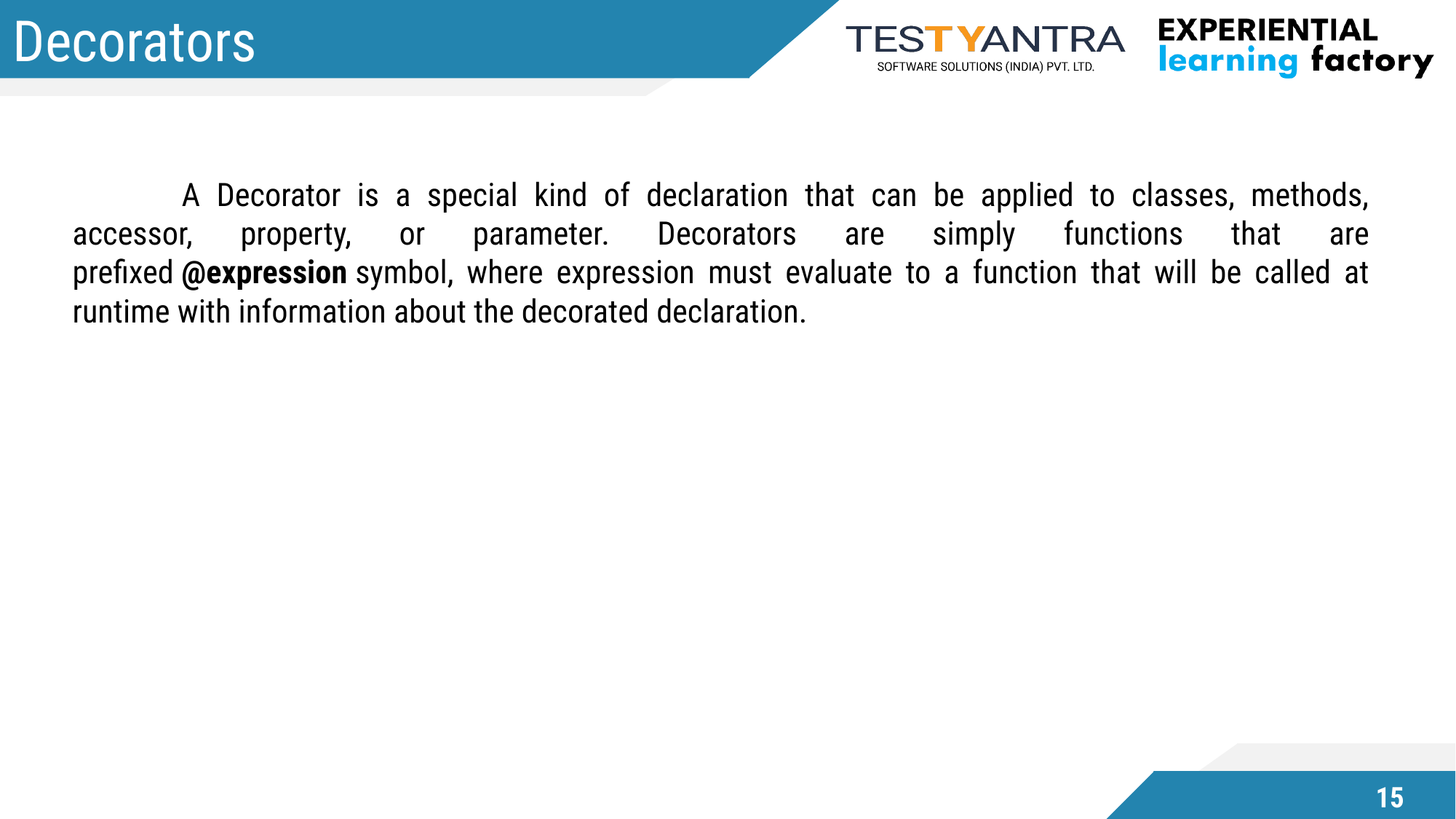

# Decorators
	A Decorator is a special kind of declaration that can be applied to classes, methods, accessor, property, or parameter. Decorators are simply functions that are prefixed @expression symbol, where expression must evaluate to a function that will be called at runtime with information about the decorated declaration.
15